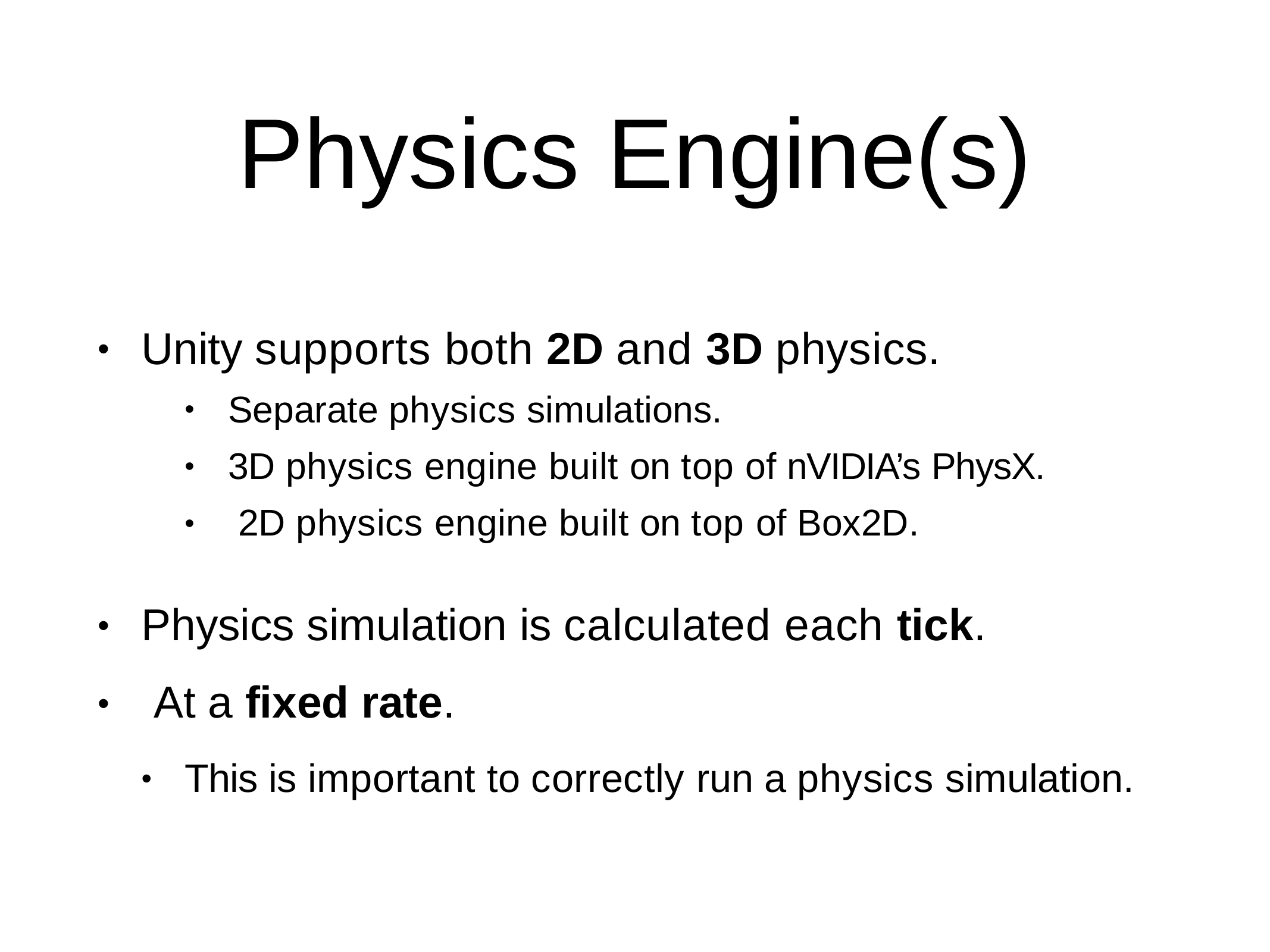

# Physics Engine(s)
Unity supports both 2D and 3D physics.
•
Separate physics simulations.
3D physics engine built on top of nVIDIA’s PhysX.  2D physics engine built on top of Box2D.
•
•
•
Physics simulation is calculated each tick.  At a fixed rate.
•
•
This is important to correctly run a physics simulation.
•